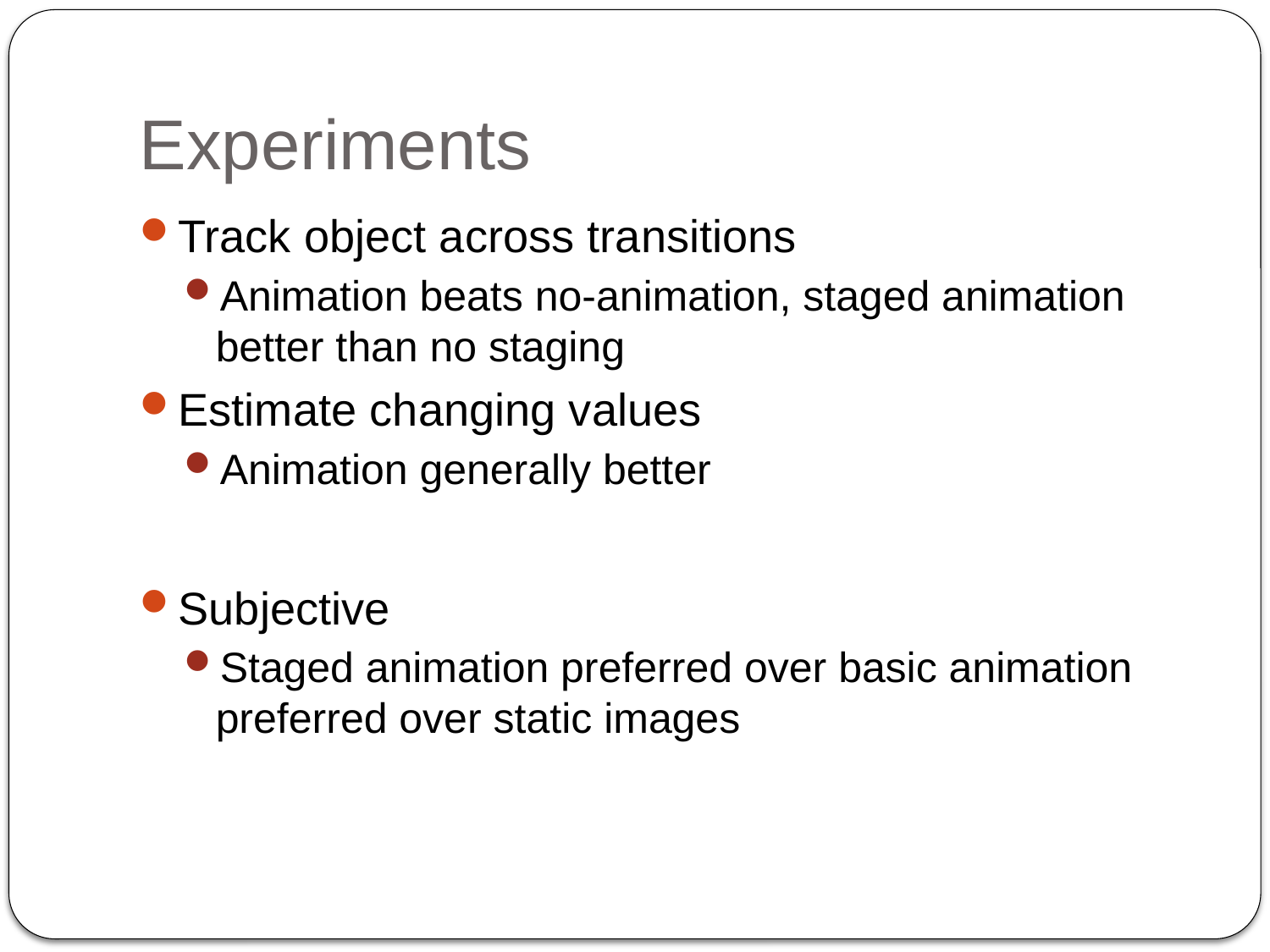

# Experiments
Track object across transitions
Animation beats no-animation, staged animation better than no staging
Estimate changing values
Animation generally better

Subjective
Staged animation preferred over basic animation preferred over static images